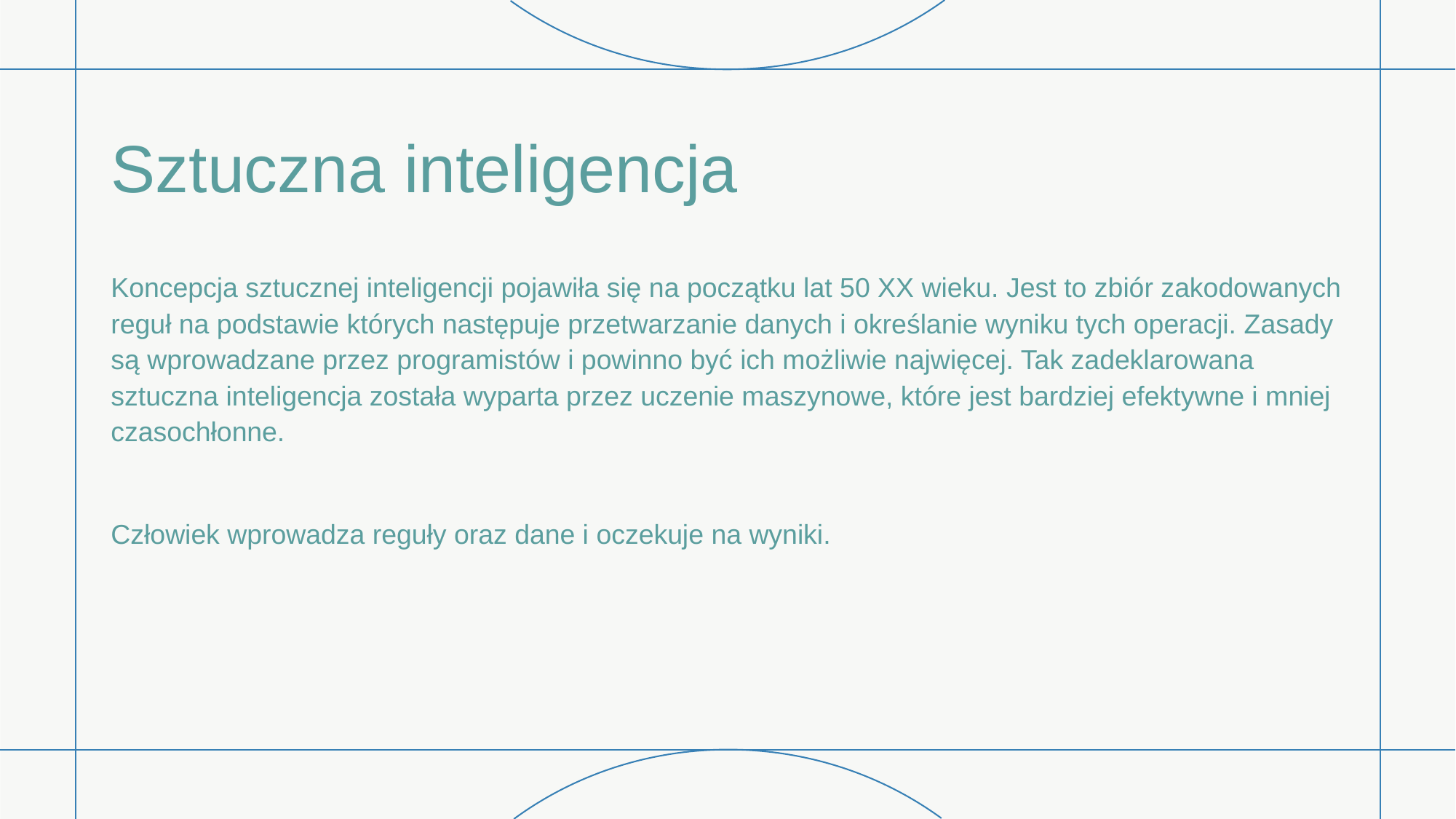

# Sztuczna inteligencja
Koncepcja sztucznej inteligencji pojawiła się na początku lat 50 XX wieku. Jest to zbiór zakodowanych reguł na podstawie których następuje przetwarzanie danych i określanie wyniku tych operacji. Zasady są wprowadzane przez programistów i powinno być ich możliwie najwięcej. Tak zadeklarowana sztuczna inteligencja została wyparta przez uczenie maszynowe, które jest bardziej efektywne i mniej czasochłonne.

Człowiek wprowadza reguły oraz dane i oczekuje na wyniki.